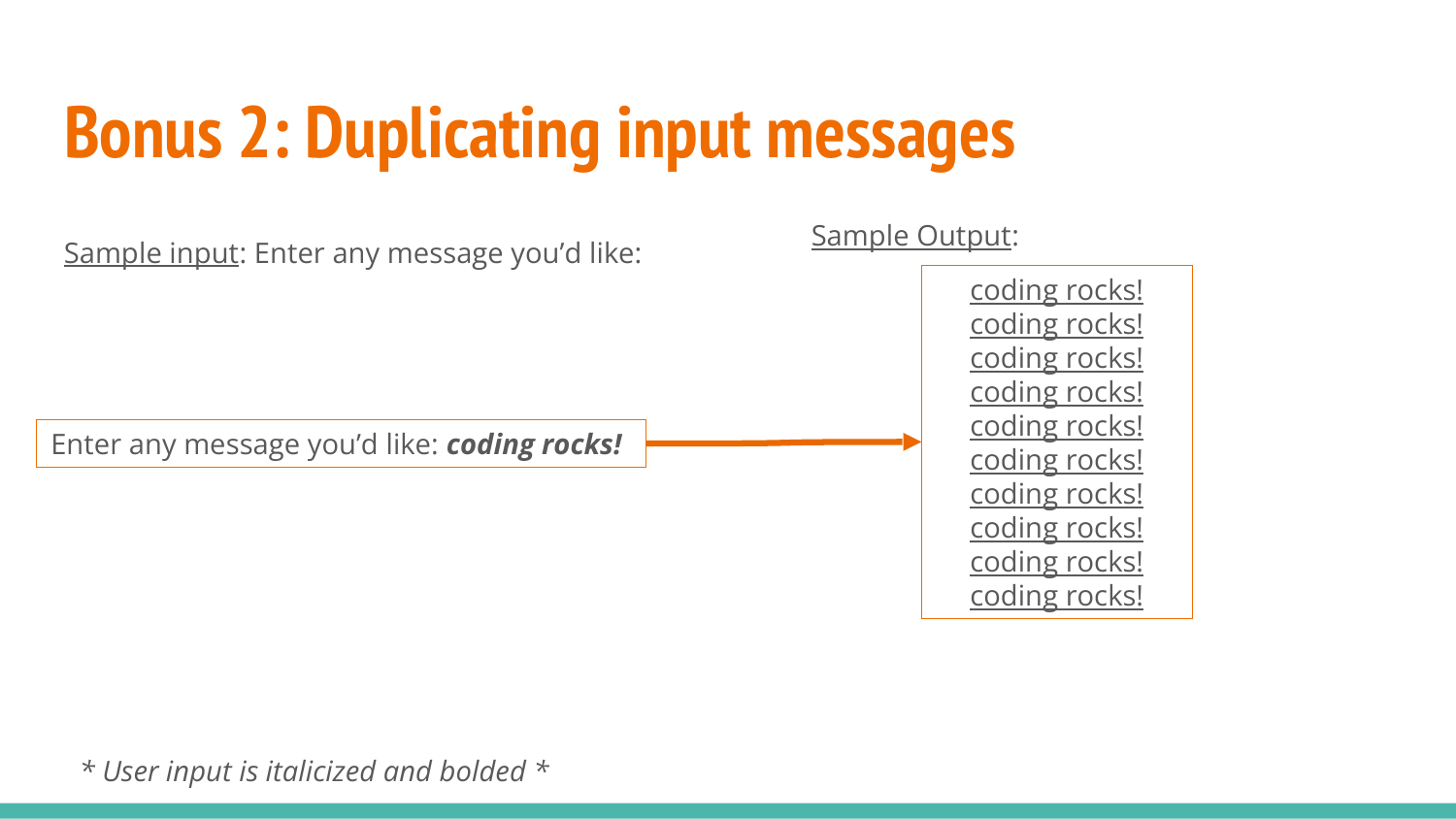

# Bonus 2: Duplicating input messages
Sample Output:
Sample input: Enter any message you’d like:
coding rocks!
coding rocks!
coding rocks!
coding rocks!
coding rocks!
coding rocks!
coding rocks!
coding rocks!
coding rocks!
coding rocks!
Enter any message you’d like: coding rocks!
* User input is italicized and bolded *